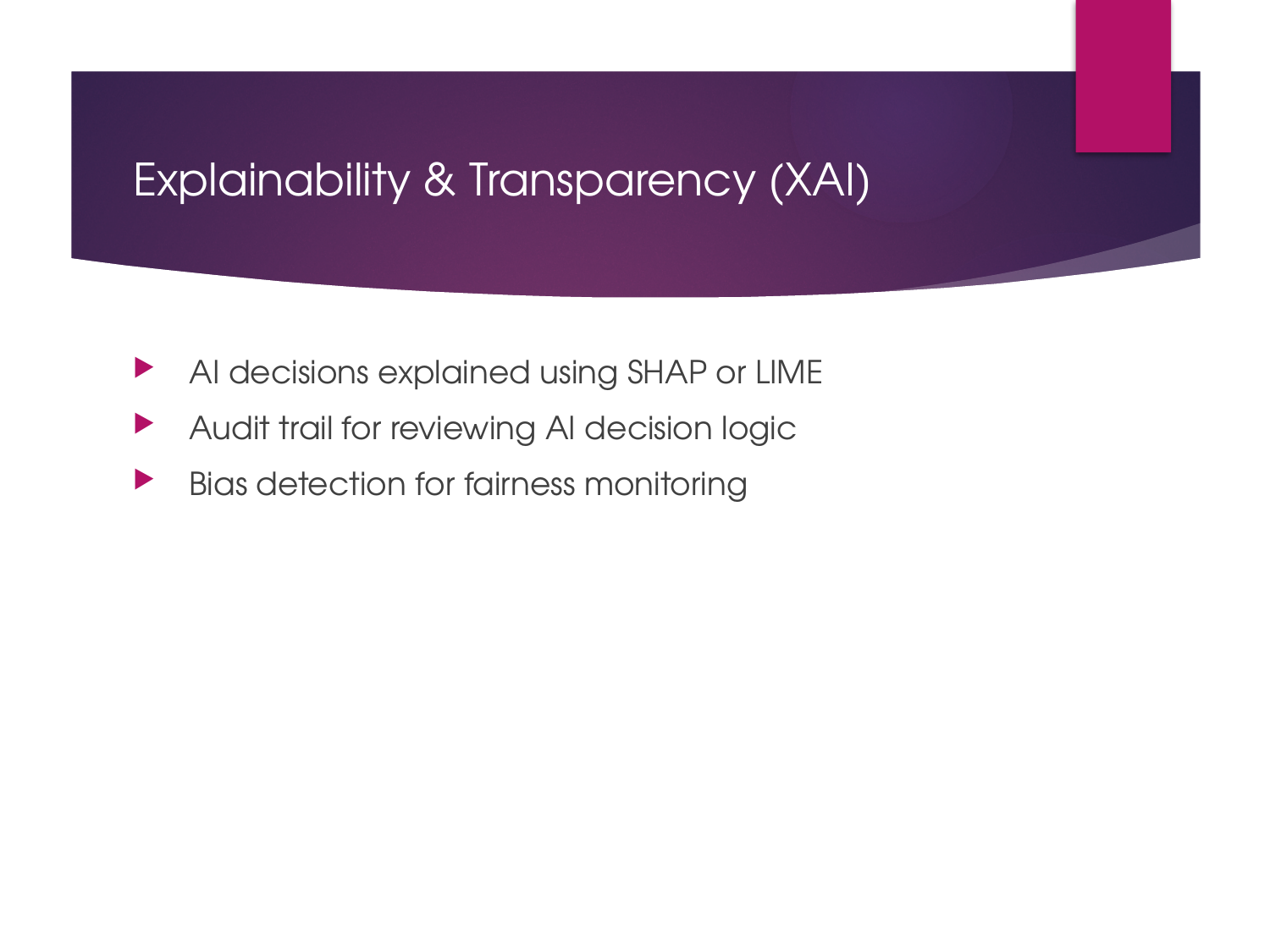

# Explainability & Transparency (XAI)
 AI decisions explained using SHAP or LIME
 Audit trail for reviewing AI decision logic
 Bias detection for fairness monitoring